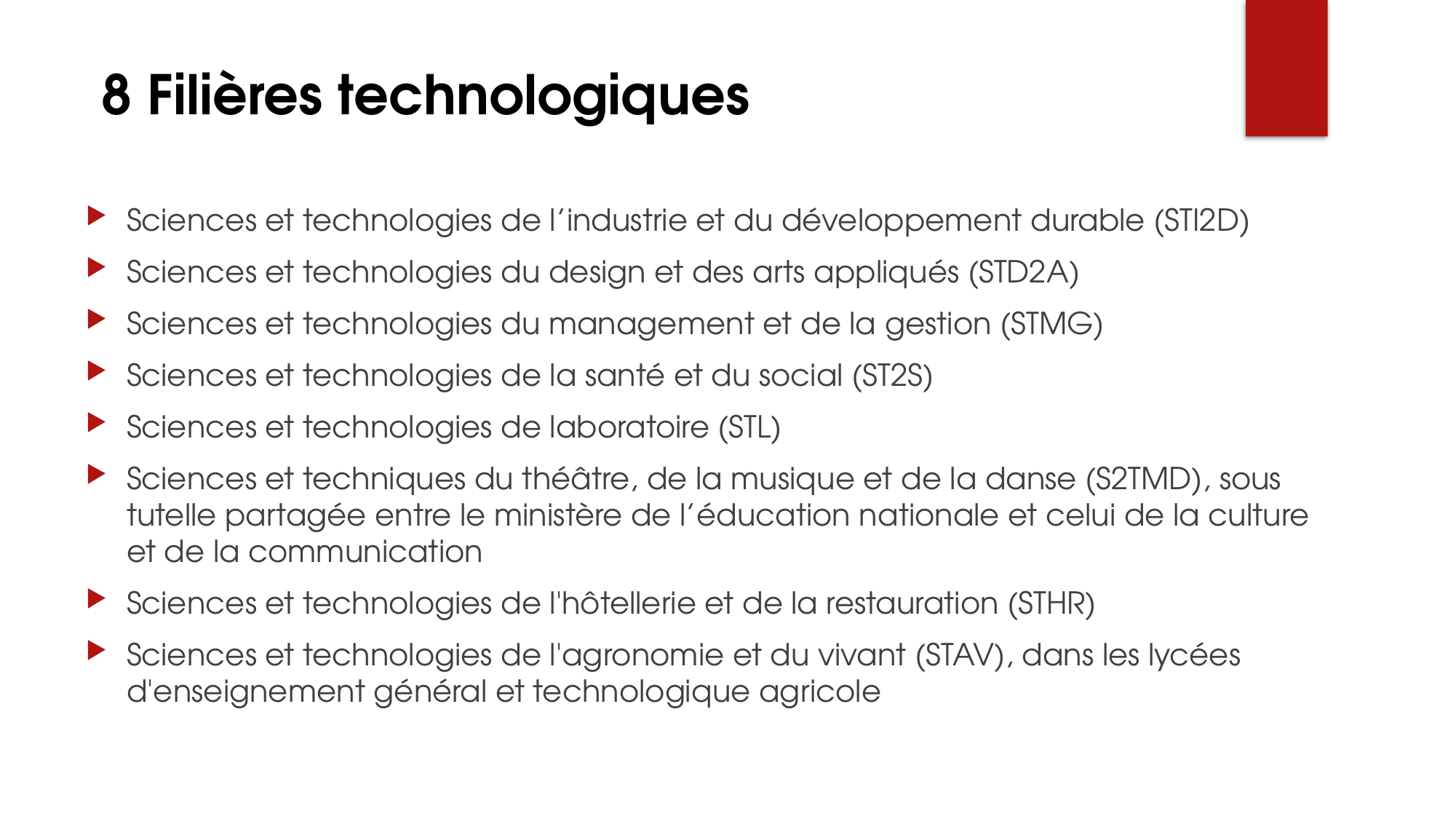

8 Filières technologiques

Sciences et technologies de l’industrie et du développement durable (STI2D)
Sciences et technologies du design et des arts appliqués (STD2A)
Sciences et technologies du management et de la gestion (STMG)
Sciences et technologies de la santé et du social (ST2S)
Sciences et technologies de laboratoire (STL)
Sciences et techniques du théâtre, de la musique et de la danse (S2TMD), sous tutelle partagée entre le ministère de l’éducation nationale et celui de la culture et de la communication
Sciences et technologies de l'hôtellerie et de la restauration (STHR)
Sciences et technologies de l'agronomie et du vivant (STAV), dans les lycées d'enseignement général et technologique agricole